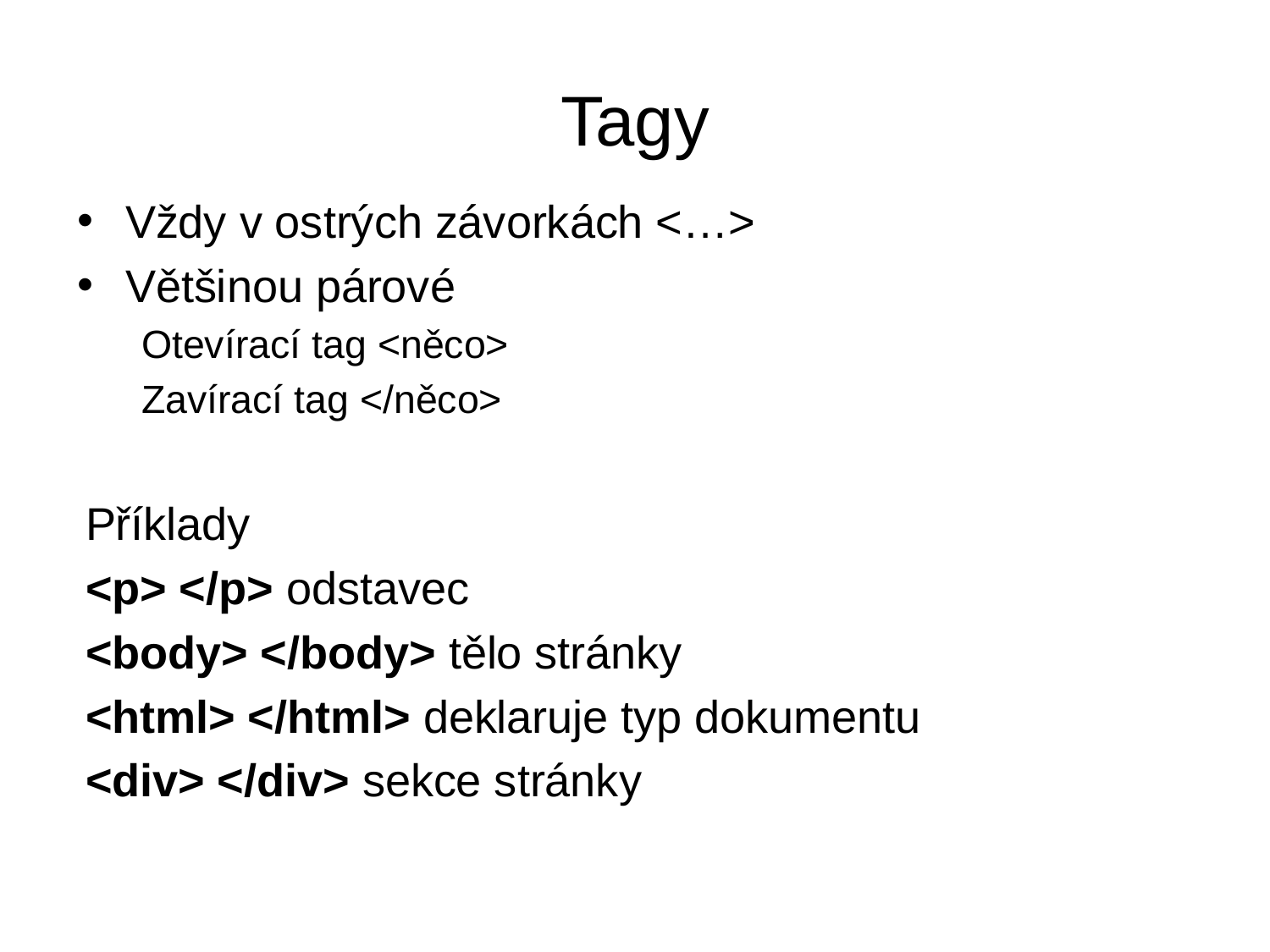

# Tagy
Vždy v ostrých závorkách <…>
Většinou párové
Otevírací tag <něco>
Zavírací tag </něco>

Příklady
<p> </p> odstavec
<body> </body> tělo stránky
<html> </html> deklaruje typ dokumentu
<div> </div> sekce stránky